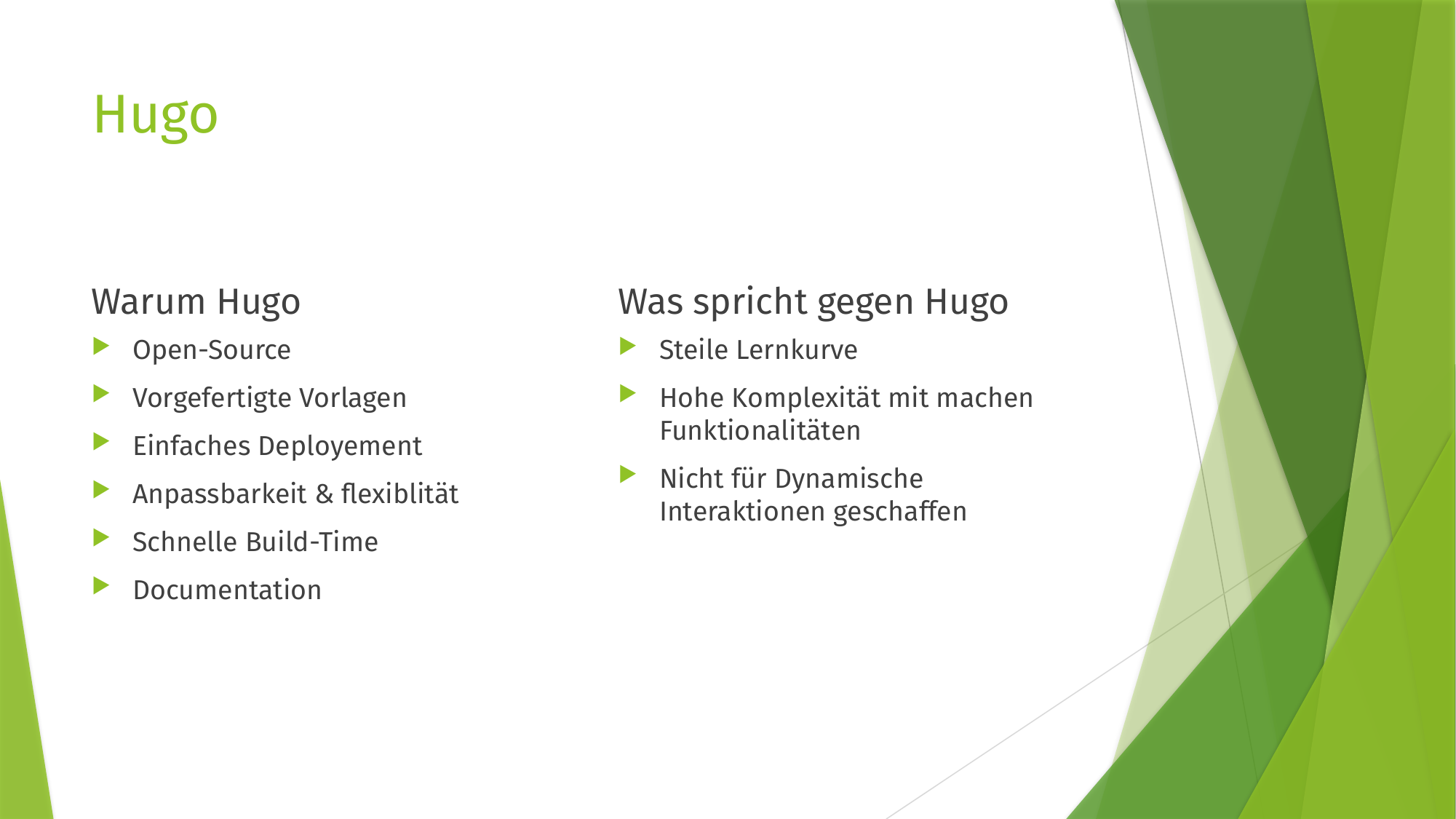

# Hugo
Warum Hugo
Was spricht gegen Hugo
Open-Source
Vorgefertigte Vorlagen
Einfaches Deployement
Anpassbarkeit & flexiblität
Schnelle Build-Time
Documentation

Steile Lernkurve
Hohe Komplexität mit machen Funktionalitäten
Nicht für Dynamische Interaktionen geschaffen